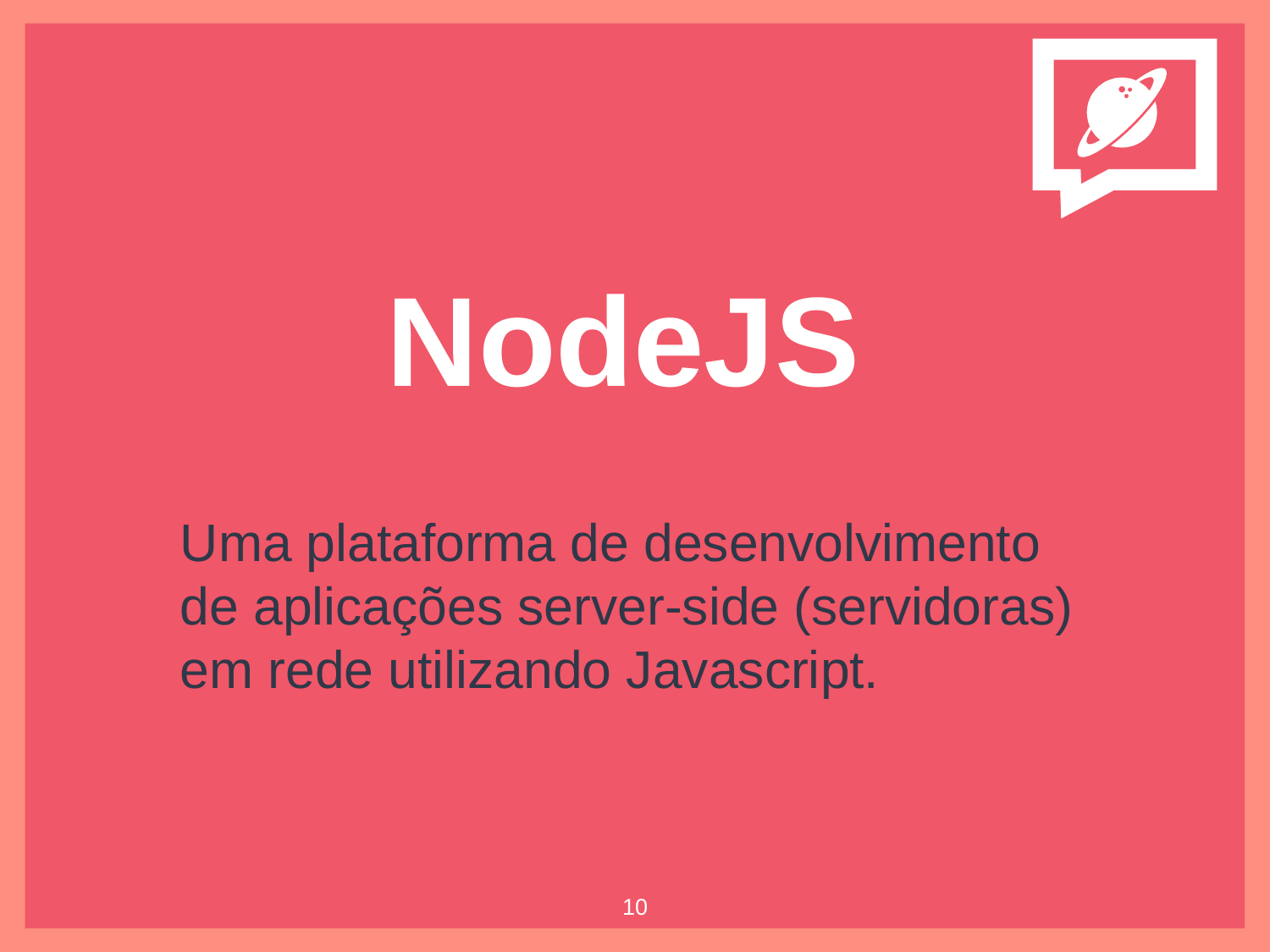

NodeJS
Uma plataforma de desenvolvimento de aplicações server-side (servidoras) em rede utilizando Javascript.
10